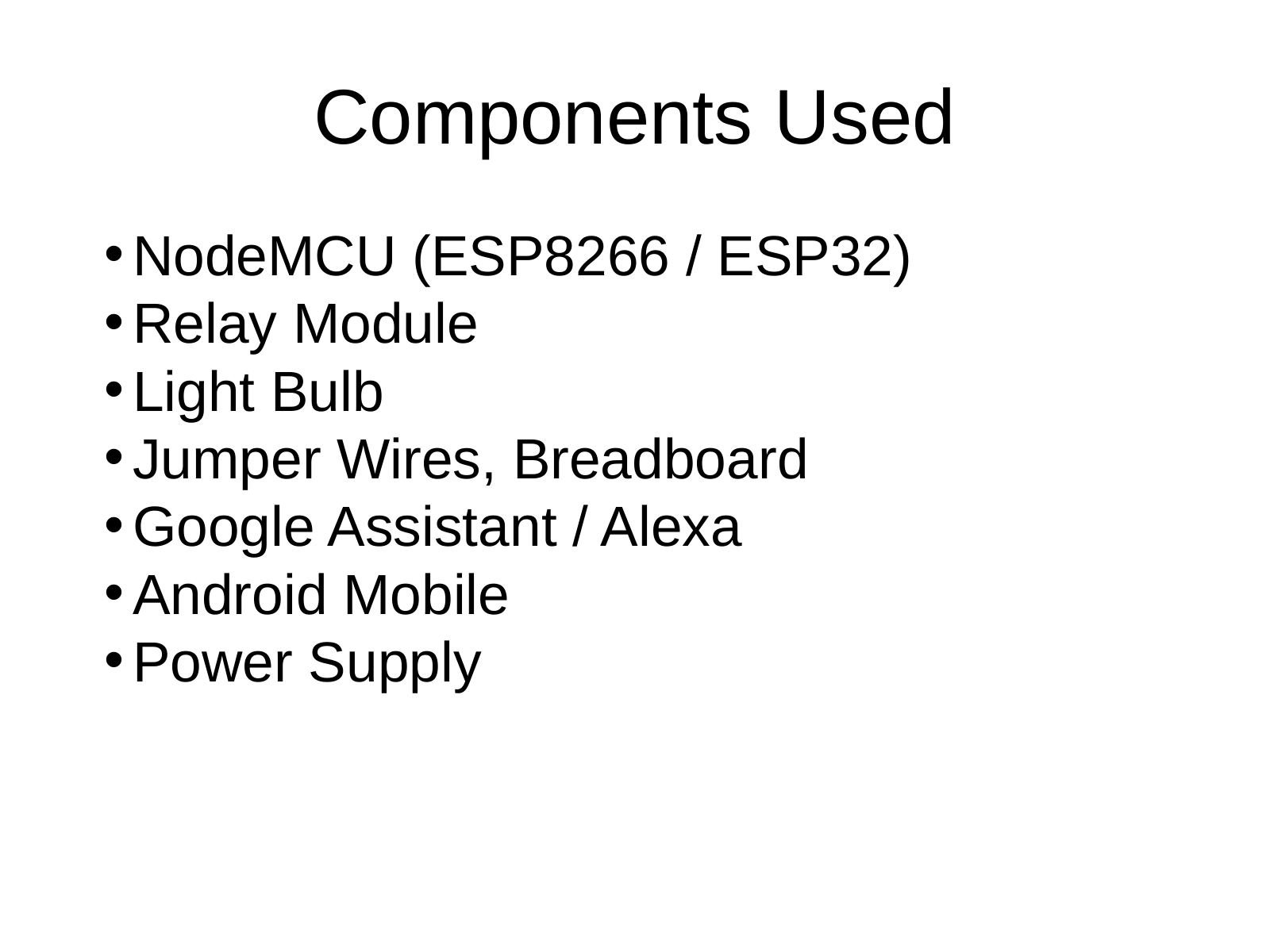

Components Used
NodeMCU (ESP8266 / ESP32)
Relay Module
Light Bulb
Jumper Wires, Breadboard
Google Assistant / Alexa
Android Mobile
Power Supply